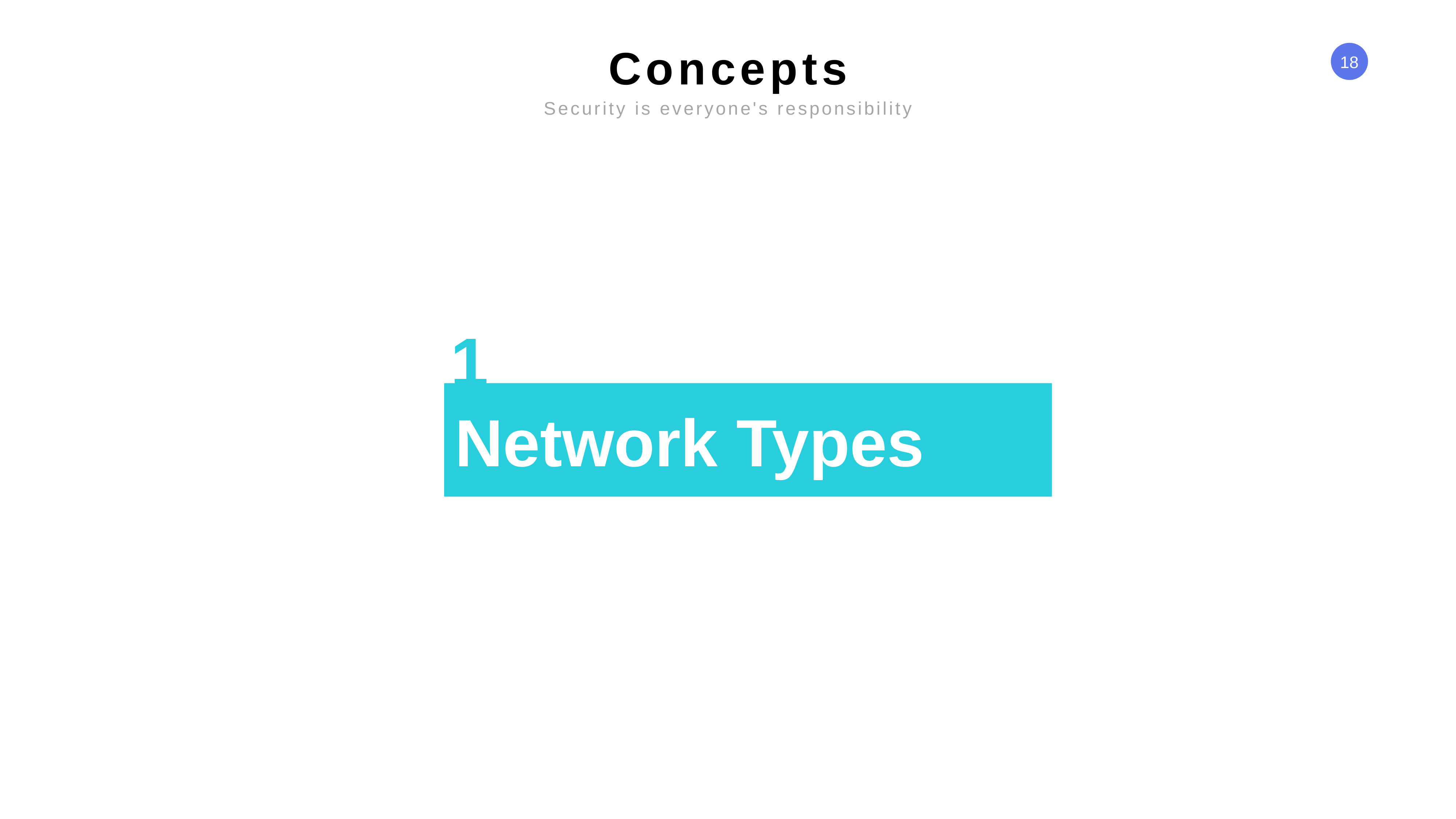

Concepts
Security is everyone's responsibility
1

Cryptography
Network Types